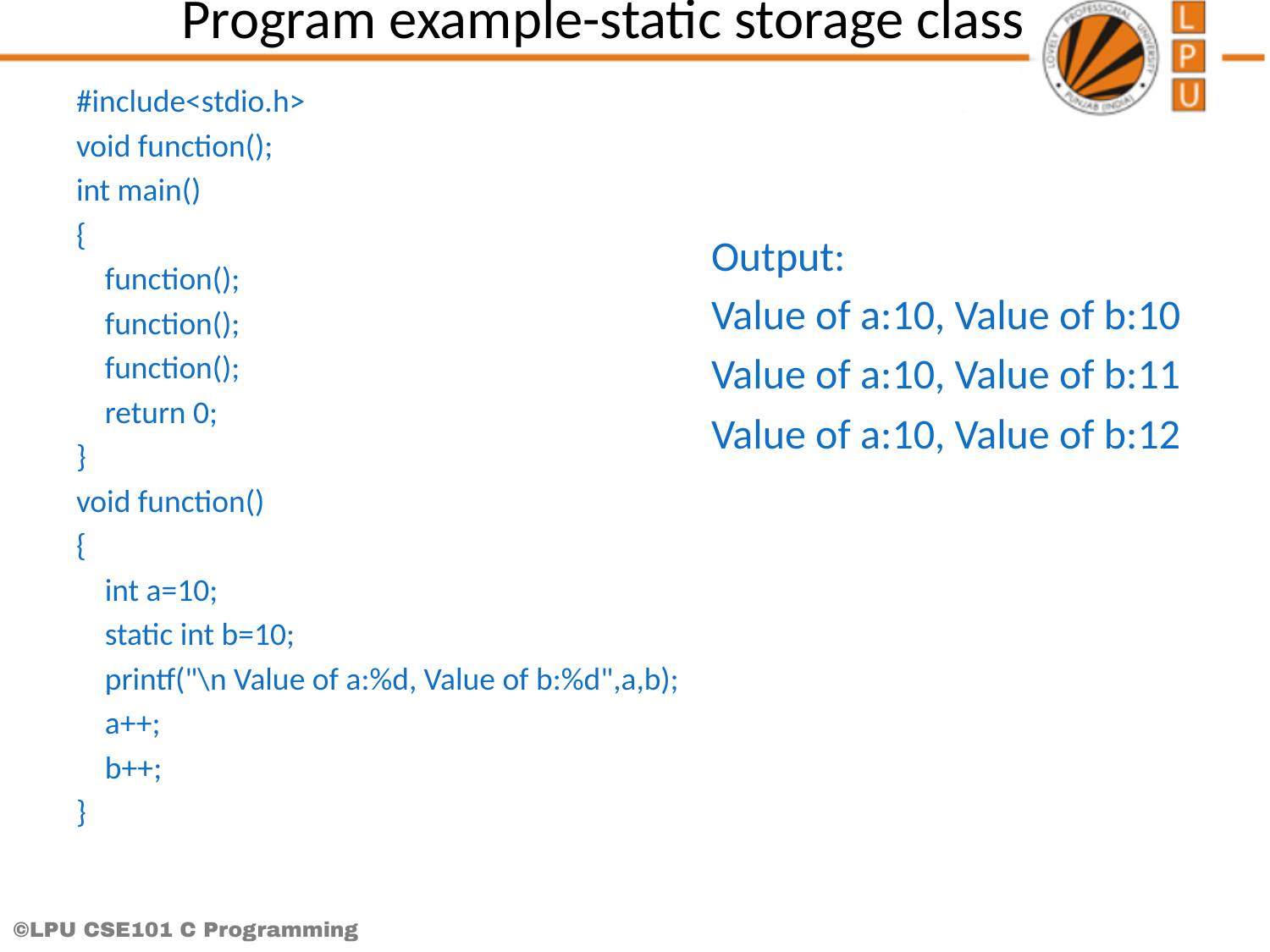

# Program example-static storage class
#include<stdio.h>
void function();
int main()
{
    function();
    function();
    function();
    return 0;
}
void function()
{
    int a=10;
    static int b=10;
    printf("\n Value of a:%d, Value of b:%d",a,b);
    a++;
    b++;
}
Output:
Value of a:10, Value of b:10
Value of a:10, Value of b:11
Value of a:10, Value of b:12